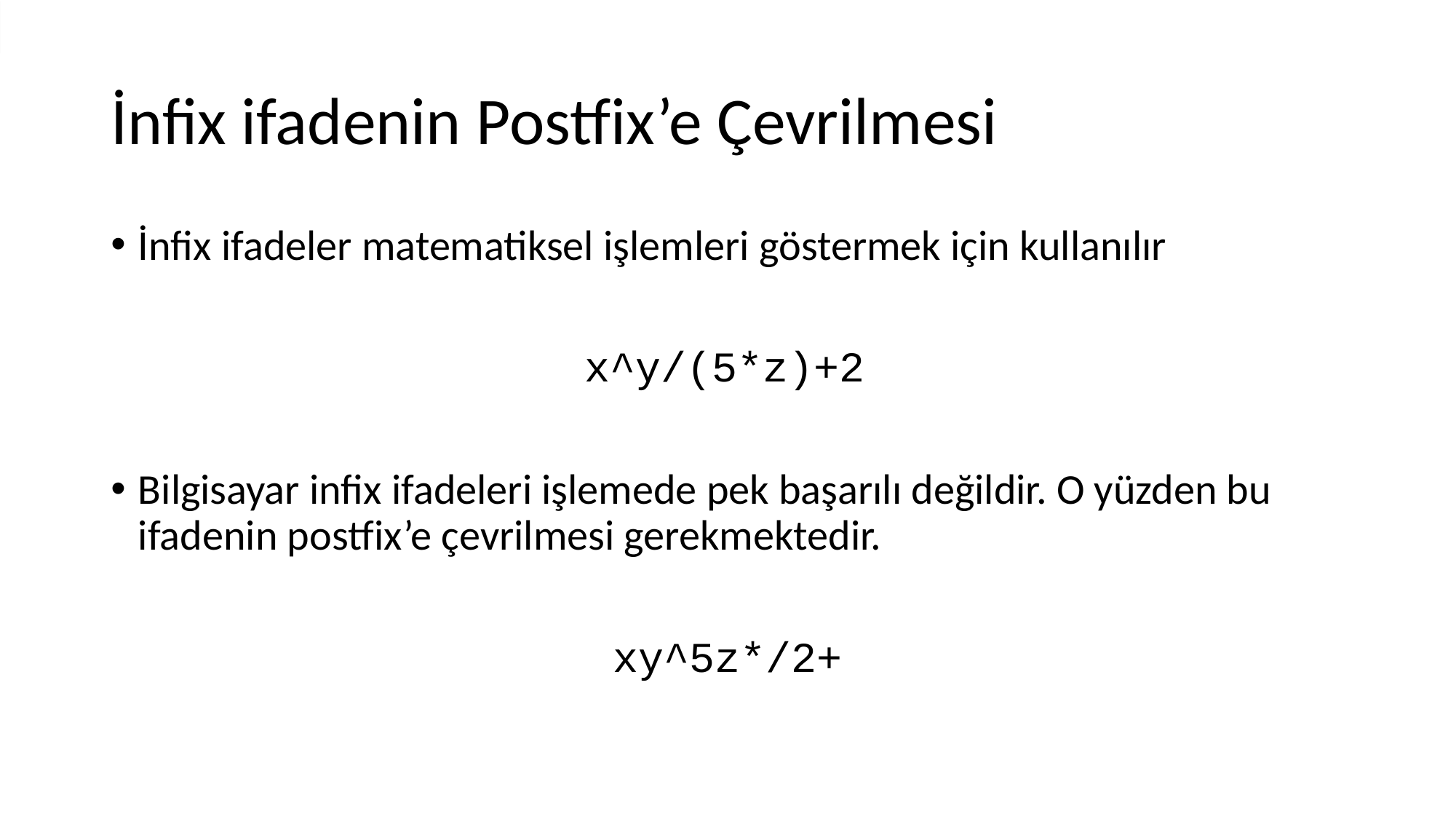

# İnfix ifadenin Postfix’e Çevrilmesi
İnfix ifadeler matematiksel işlemleri göstermek için kullanılır

x^y/(5*z)+2

Bilgisayar infix ifadeleri işlemede pek başarılı değildir. O yüzden bu ifadenin postfix’e çevrilmesi gerekmektedir.

xy^5z*/2+